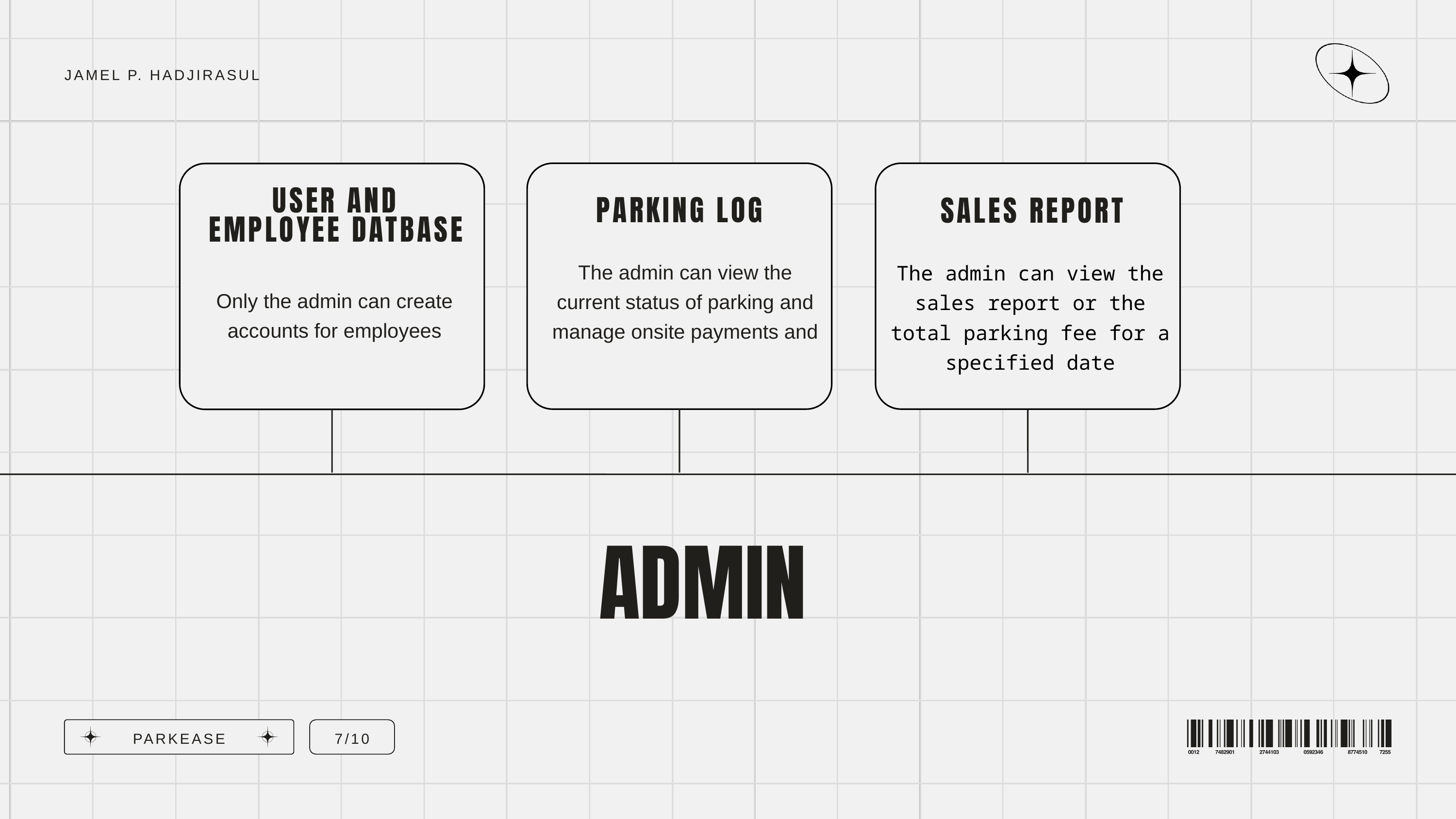

JAMEL P. HADJIRASUL

USER AND EMPLOYEE DATBASE
PARKING LOG
SALES REPORT
The admin can view the current status of parking and manage onsite payments and
The admin can view the sales report or the total parking fee for a specified date
Only the admin can create accounts for employees

ADMIN

PARKEASE

7/10